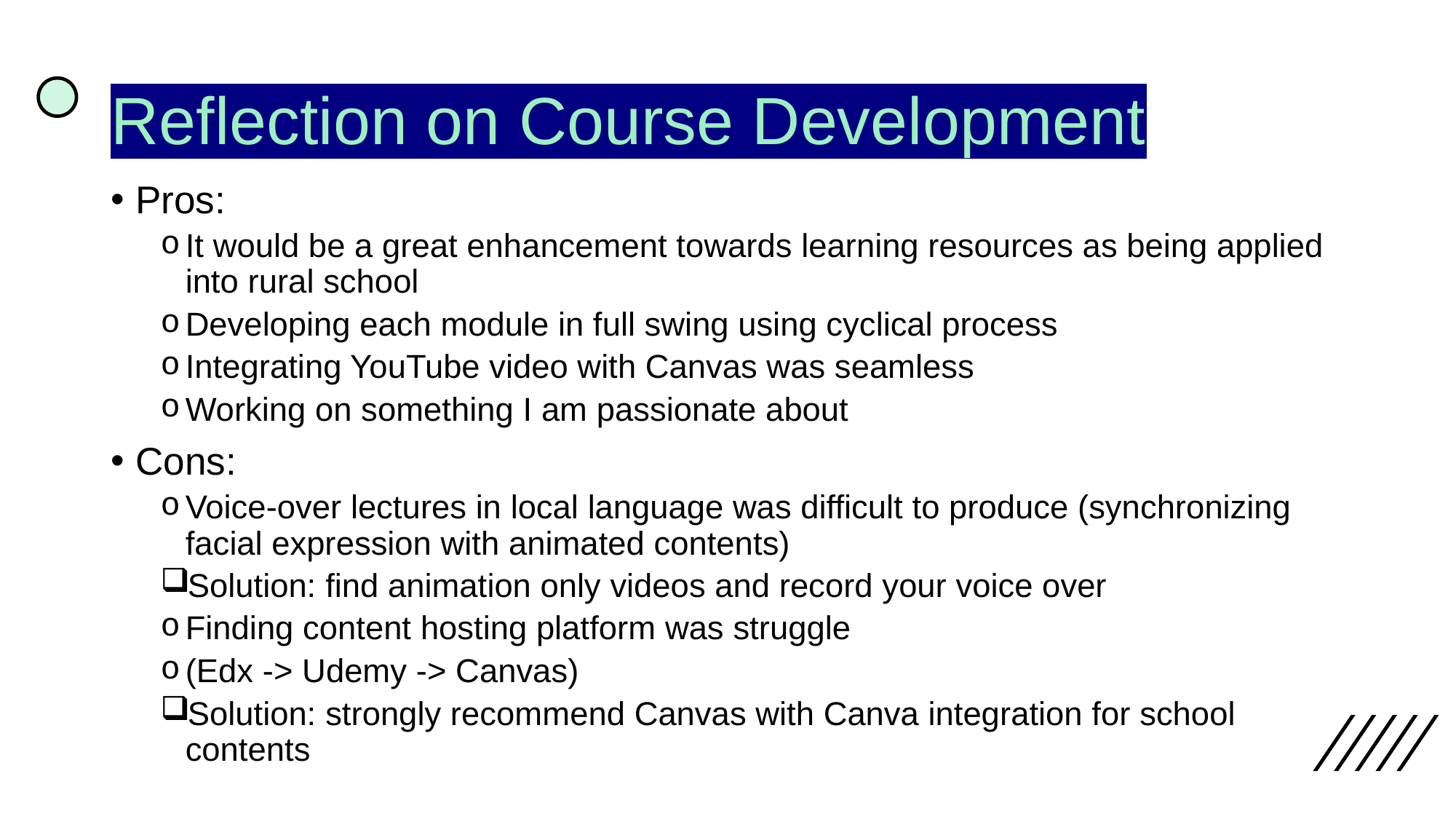

# Reflection on Course Development
Pros:
It would be a great enhancement towards learning resources as being applied into rural school
Developing each module in full swing using cyclical process
Integrating YouTube video with Canvas was seamless
Working on something I am passionate about
Cons:
Voice-over lectures in local language was difficult to produce (synchronizing facial expression with animated contents)
Solution: find animation only videos and record your voice over
Finding content hosting platform was struggle
(Edx -> Udemy -> Canvas)
Solution: strongly recommend Canvas with Canva integration for school contents